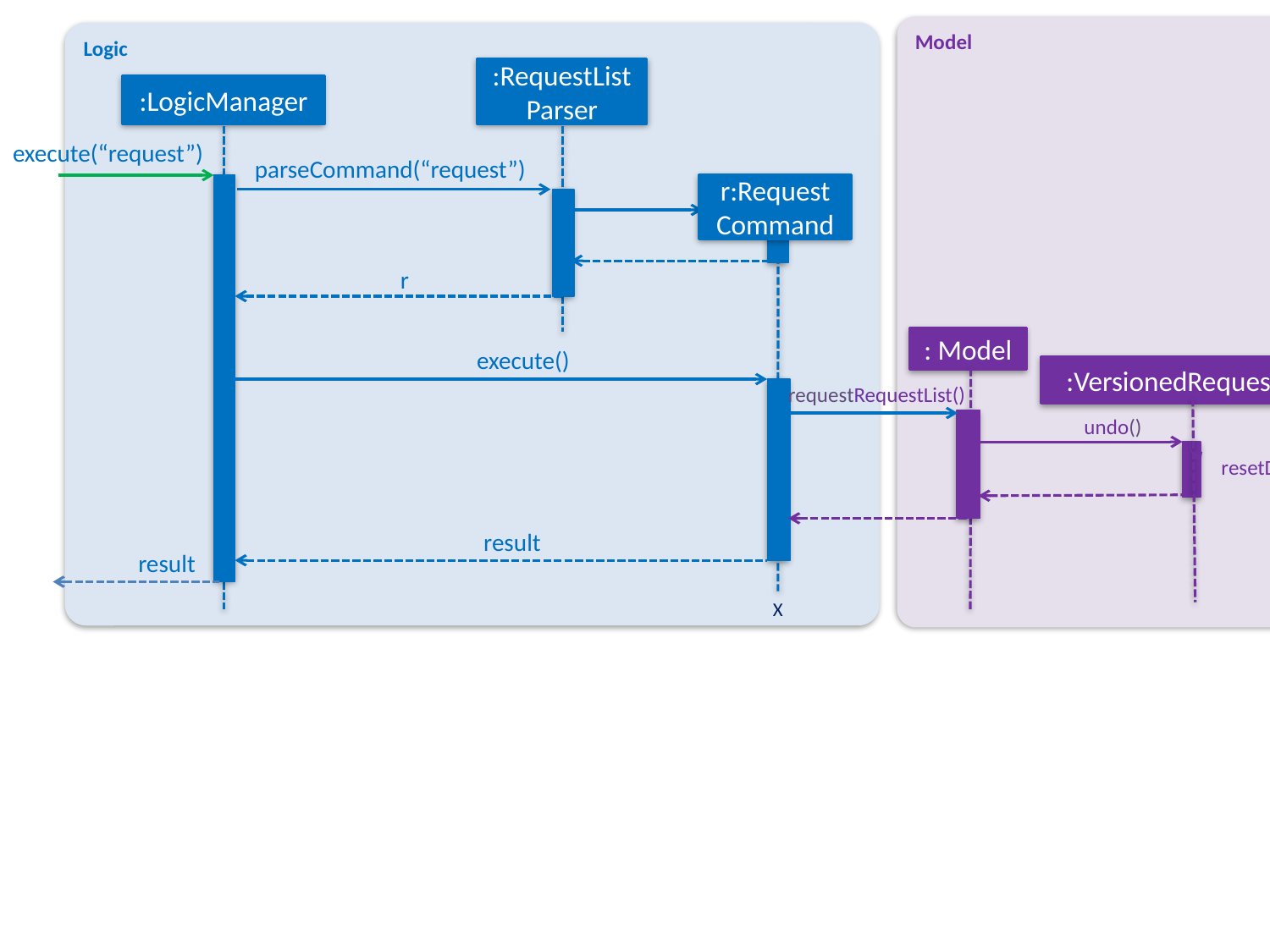

Model
Logic
:RequestListParser
:LogicManager
execute(“request”)
parseCommand(“request”)

r:Request
Command

r
: Model
execute()
:VersionedRequestList

requestRequestList()

undo()

resetData(ReadOnlyAddressBook)
result
result
X